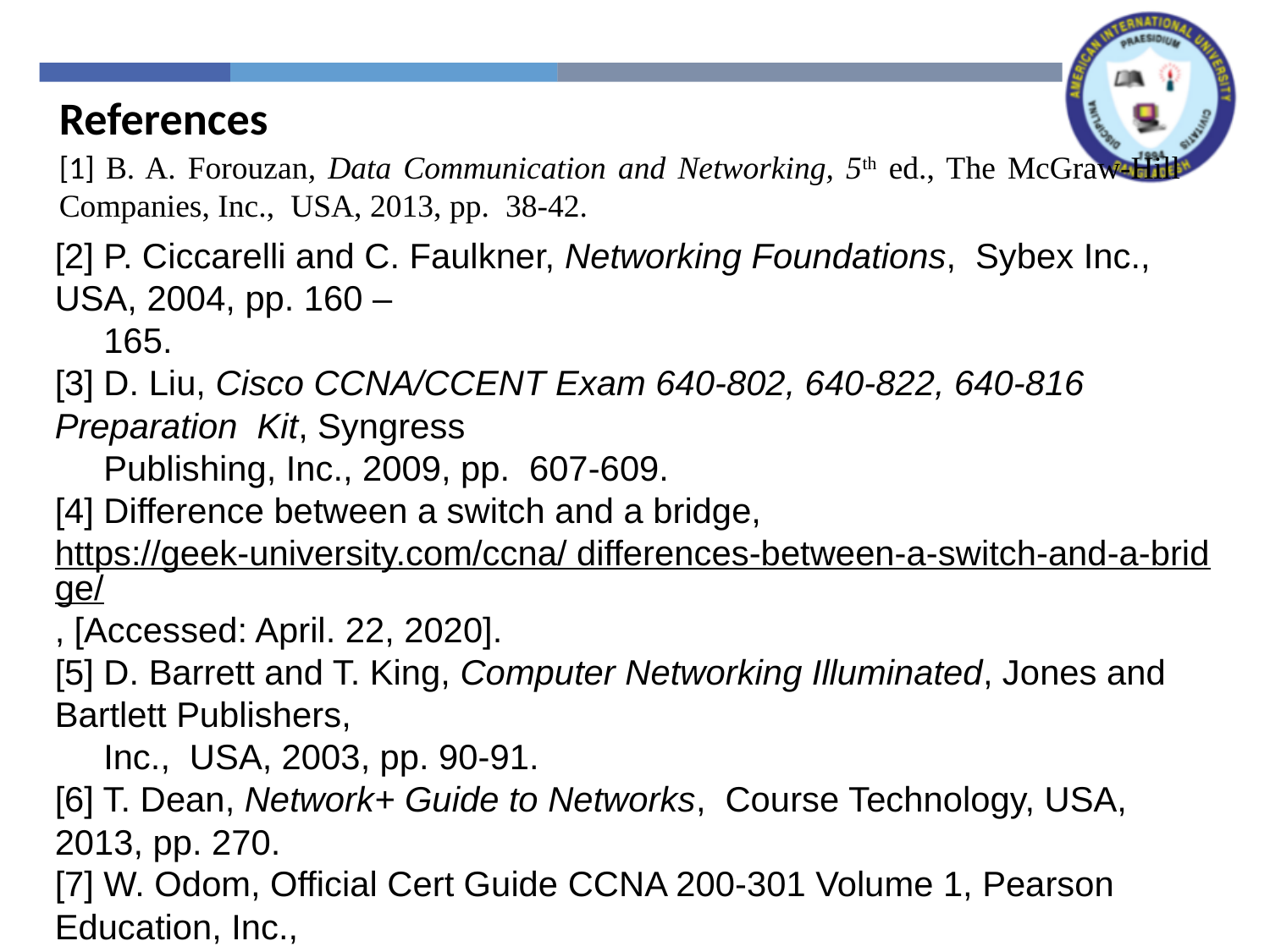

References
[1] B. A. Forouzan, Data Communication and Networking, 5th ed., The McGraw-Hill  Companies, Inc.,  USA, 2013, pp.  38-42.
[2] P. Ciccarelli and C. Faulkner, Networking Foundations,  Sybex Inc., USA, 2004, pp. 160 –
     165.
[3] D. Liu, Cisco CCNA/CCENT Exam 640-802, 640-822, 640-816 Preparation  Kit, Syngress
     Publishing, Inc., 2009, pp.  607-609.
[4] Difference between a switch and a bridge, https://geek-university.com/ccna/ differences-between-a-switch-and-a-bridge/, [Accessed: April. 22, 2020].
[5] D. Barrett and T. King, Computer Networking Illuminated, Jones and Bartlett Publishers,
     Inc.,  USA, 2003, pp. 90-91.
[6] T. Dean, Network+ Guide to Networks,  Course Technology, USA, 2013, pp. 270.
[7] W. Odom, Official Cert Guide CCNA 200-301 Volume 1, Pearson Education, Inc.,
     2020, USA, p. 37.
[8] Wifi Standard Evolutions, https://www.grandmetric.com/2018/05/29/wi-fi-standards-evolution/, [Accessed: April. 30, 2020].
[9] Collision and broadcast domain, https://networkustad.com/2019/07/16/collision-and-broadcast-domains/, [Accessed: April. 30, 2020].